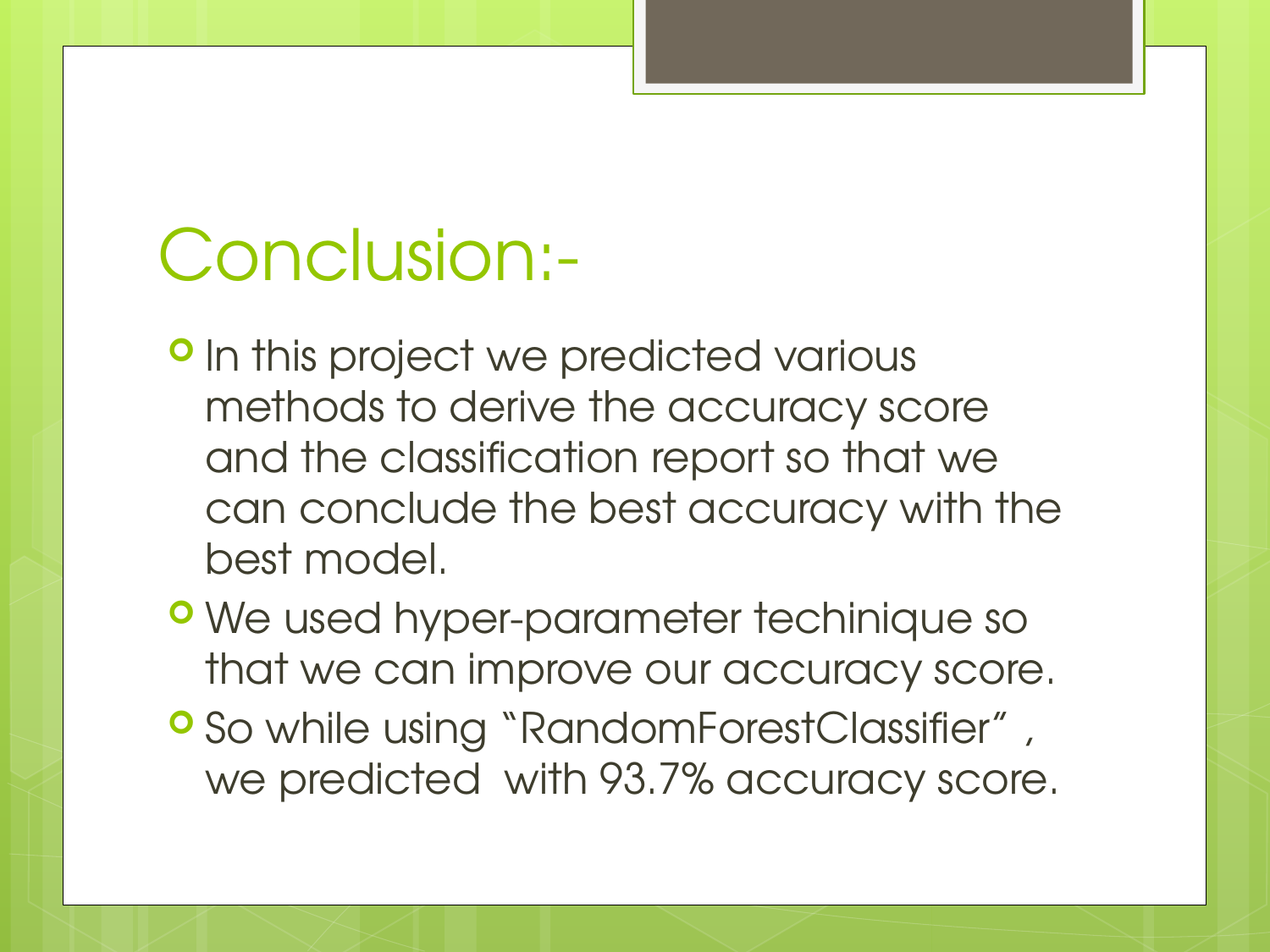

# Conclusion:-
In this project we predicted various methods to derive the accuracy score and the classification report so that we can conclude the best accuracy with the best model.
We used hyper-parameter techinique so that we can improve our accuracy score.
So while using “RandomForestClassifier” , we predicted  with 93.7% accuracy score.